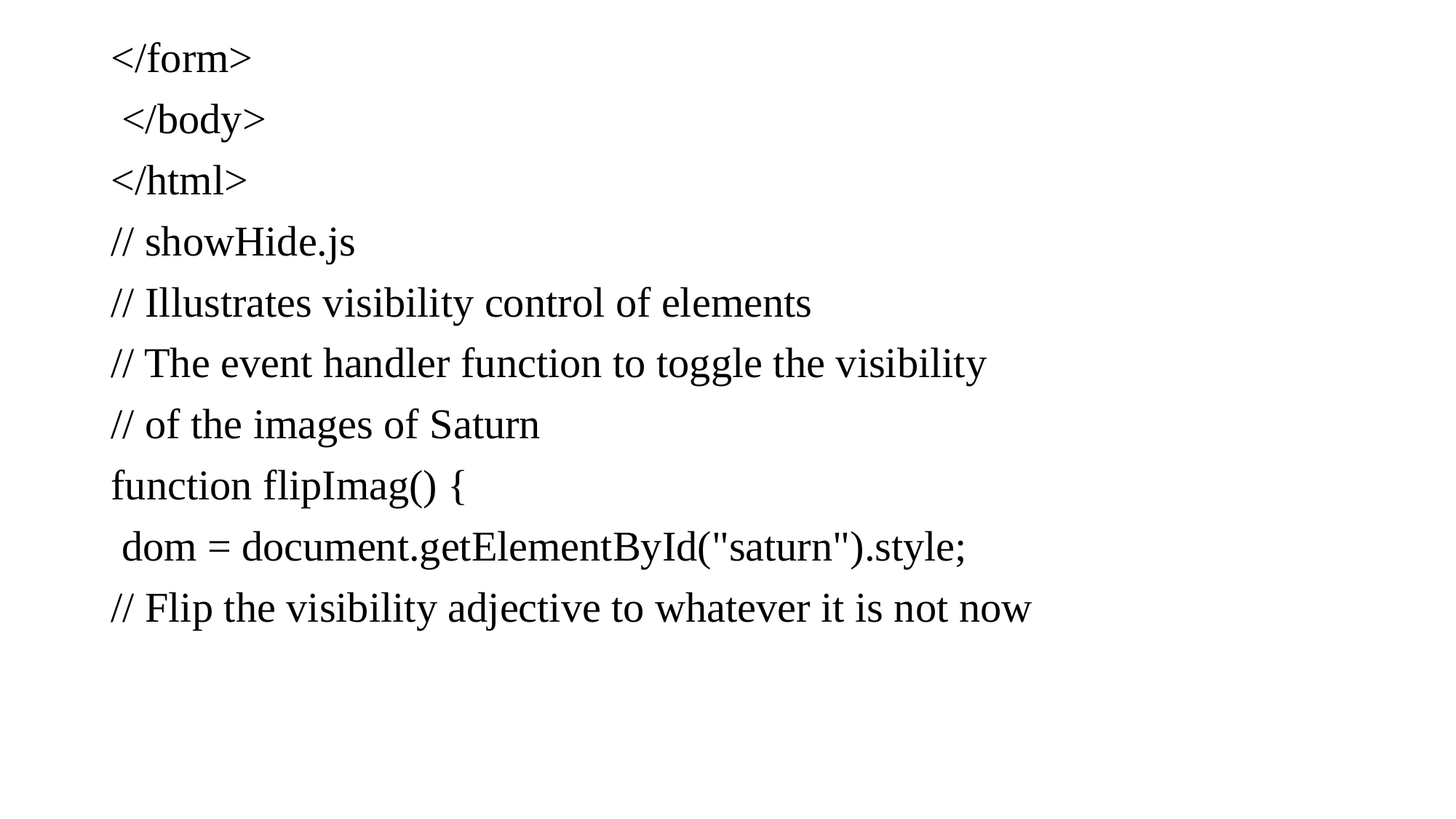

</form>
 </body>
</html>
// showHide.js
// Illustrates visibility control of elements
// The event handler function to toggle the visibility
// of the images of Saturn
function flipImag() {
 dom = document.getElementById("saturn").style;
// Flip the visibility adjective to whatever it is not now